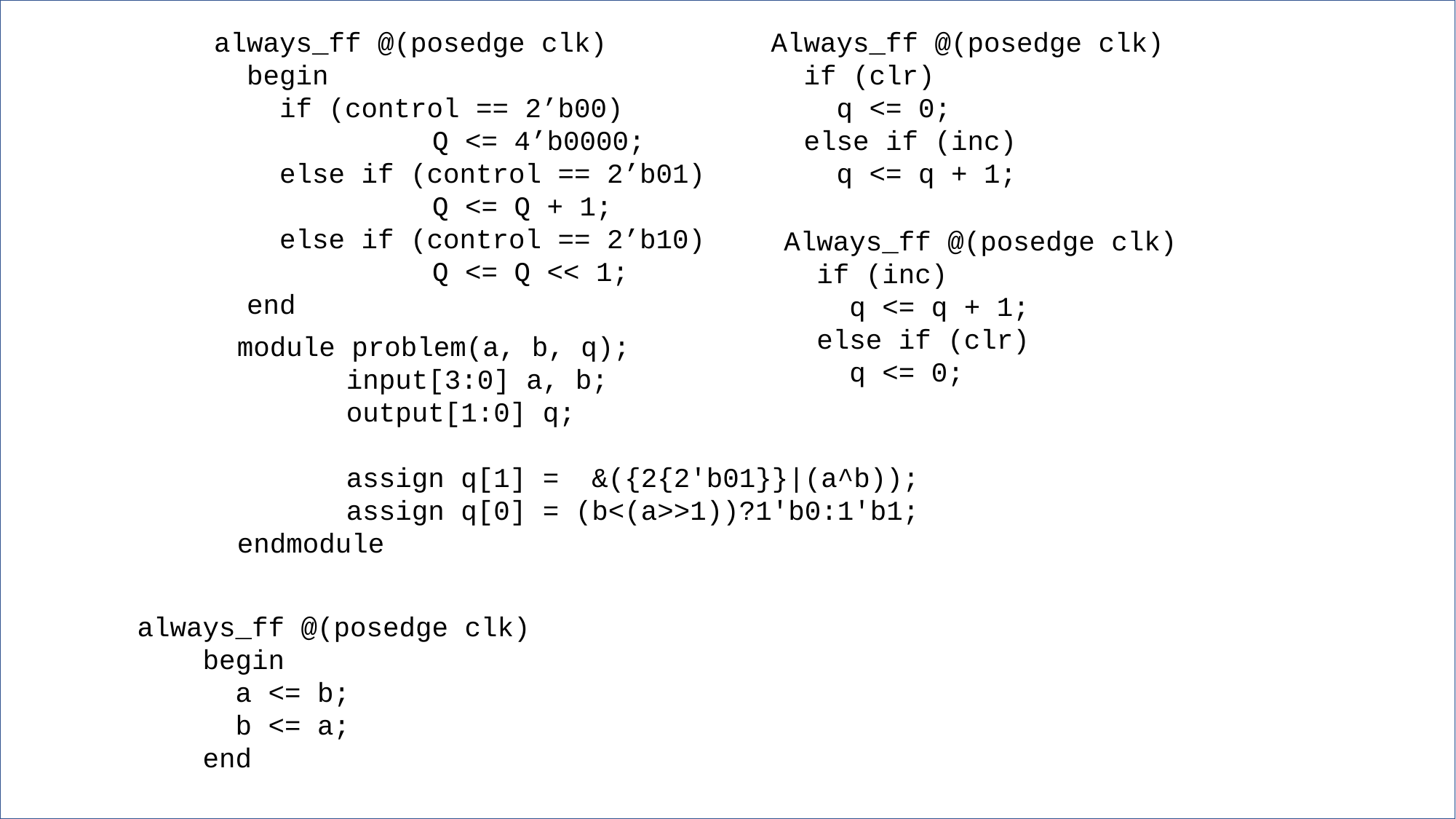

always_ff @(posedge clk)
  begin
    if (control == 2’b00)
		Q <= 4’b0000;
    else if (control == 2’b01)
		Q <= Q + 1;
    else if (control == 2’b10)
		Q <= Q << 1;
  end

Always_ff @(posedge clk)
  if (clr)
    q <= 0;
  else if (inc)
    q <= q + 1;
Always_ff @(posedge clk)
  if (inc)
    q <= q + 1;
  else if (clr)
    q <= 0;
module problem(a, b, q);
   	input[3:0] a, b;
	output[1:0] q;

	assign q[1] =  &({2{2'b01}}|(a^b));
	assign q[0] = (b<(a>>1))?1'b0:1'b1;
endmodule
always_ff @(posedge clk)
    begin
      a <= b;
      b <= a;
    end